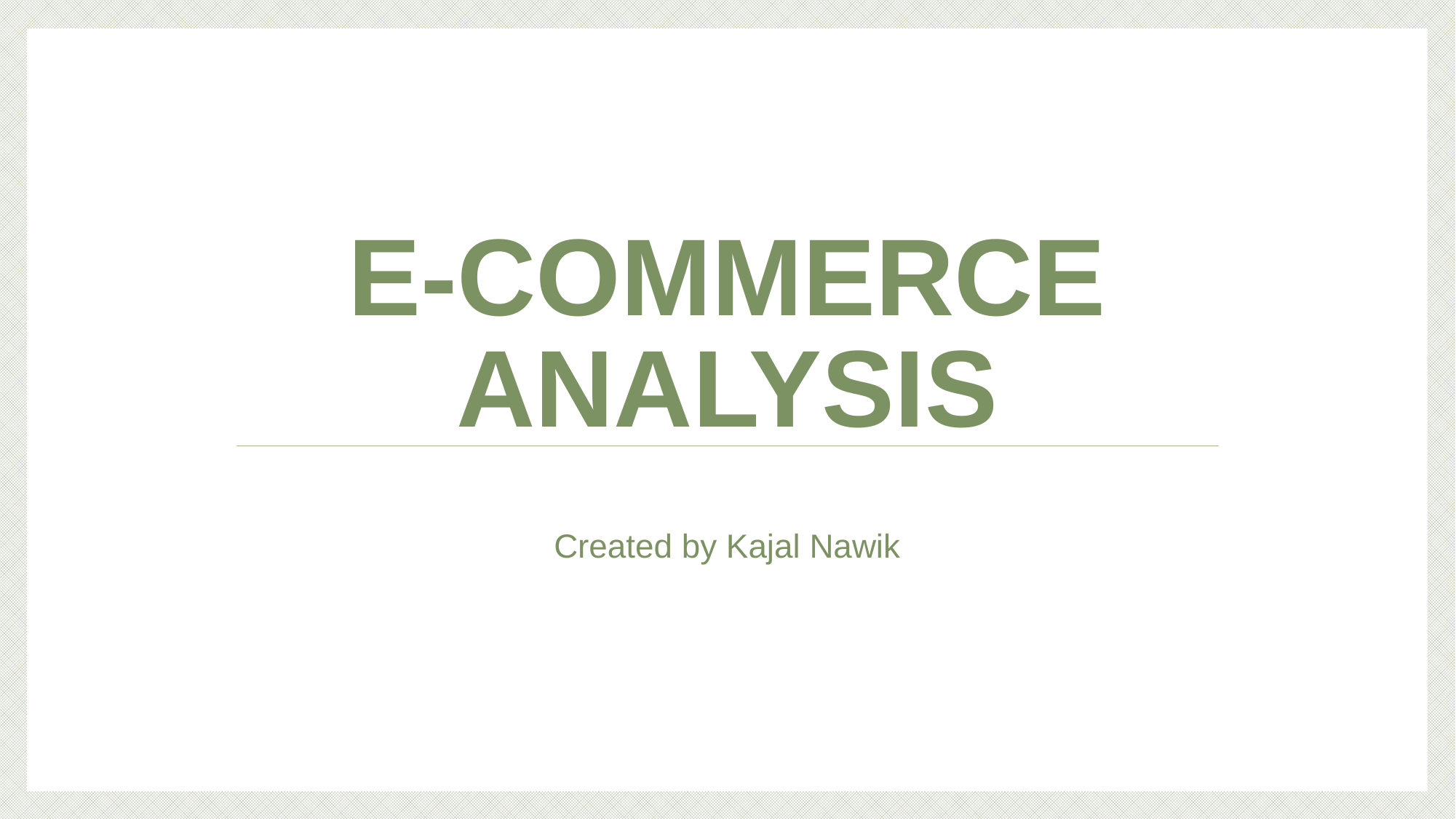

# E-Commerce Analysis
Created by Kajal Nawik